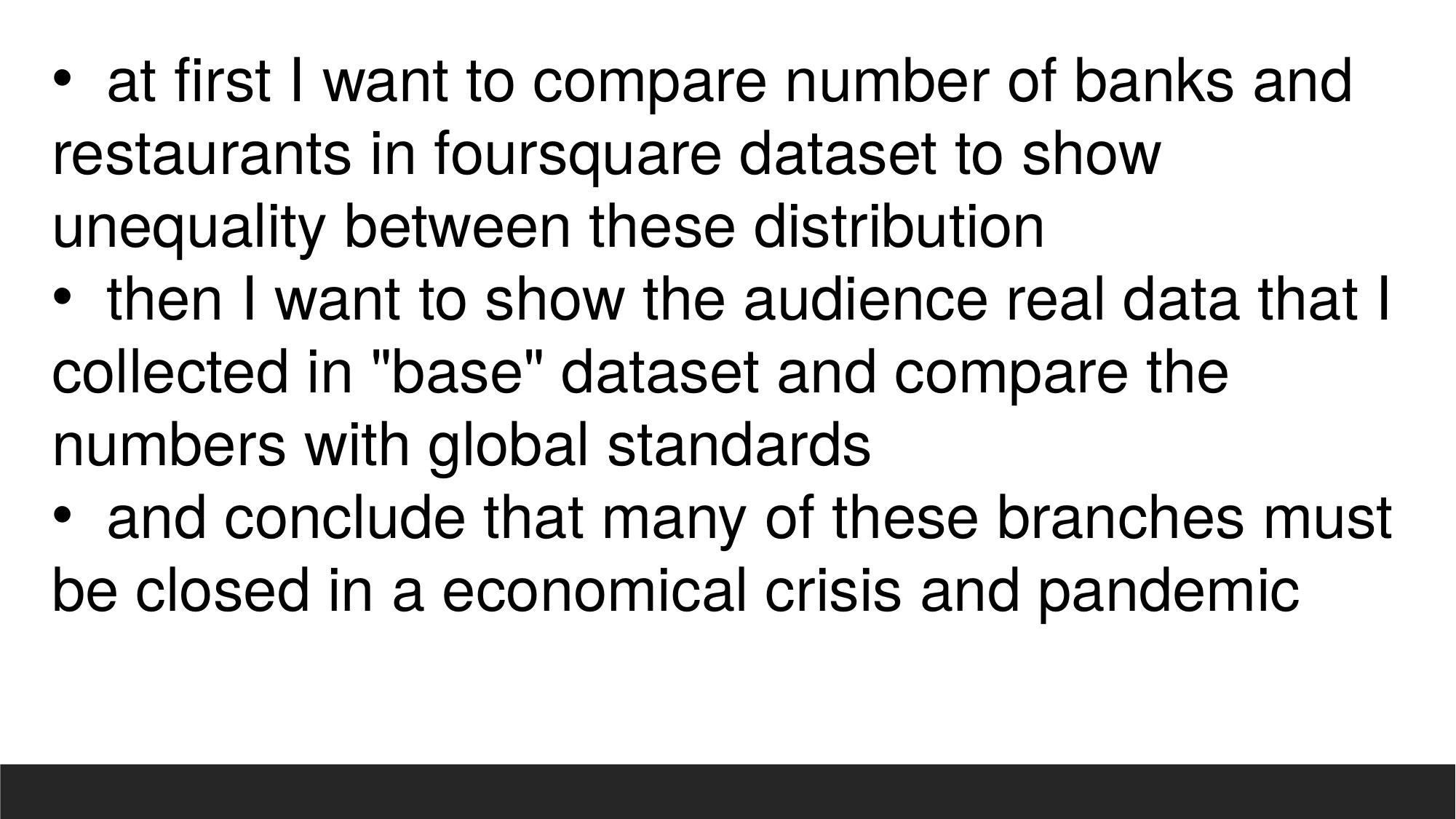

at first I want to compare number of banks and restaurants in foursquare dataset to show   unequality between these distribution
  then I want to show the audience real data that I collected in "base" dataset and compare the numbers with global standards
  and conclude that many of these branches must be closed in a economical crisis and pandemic